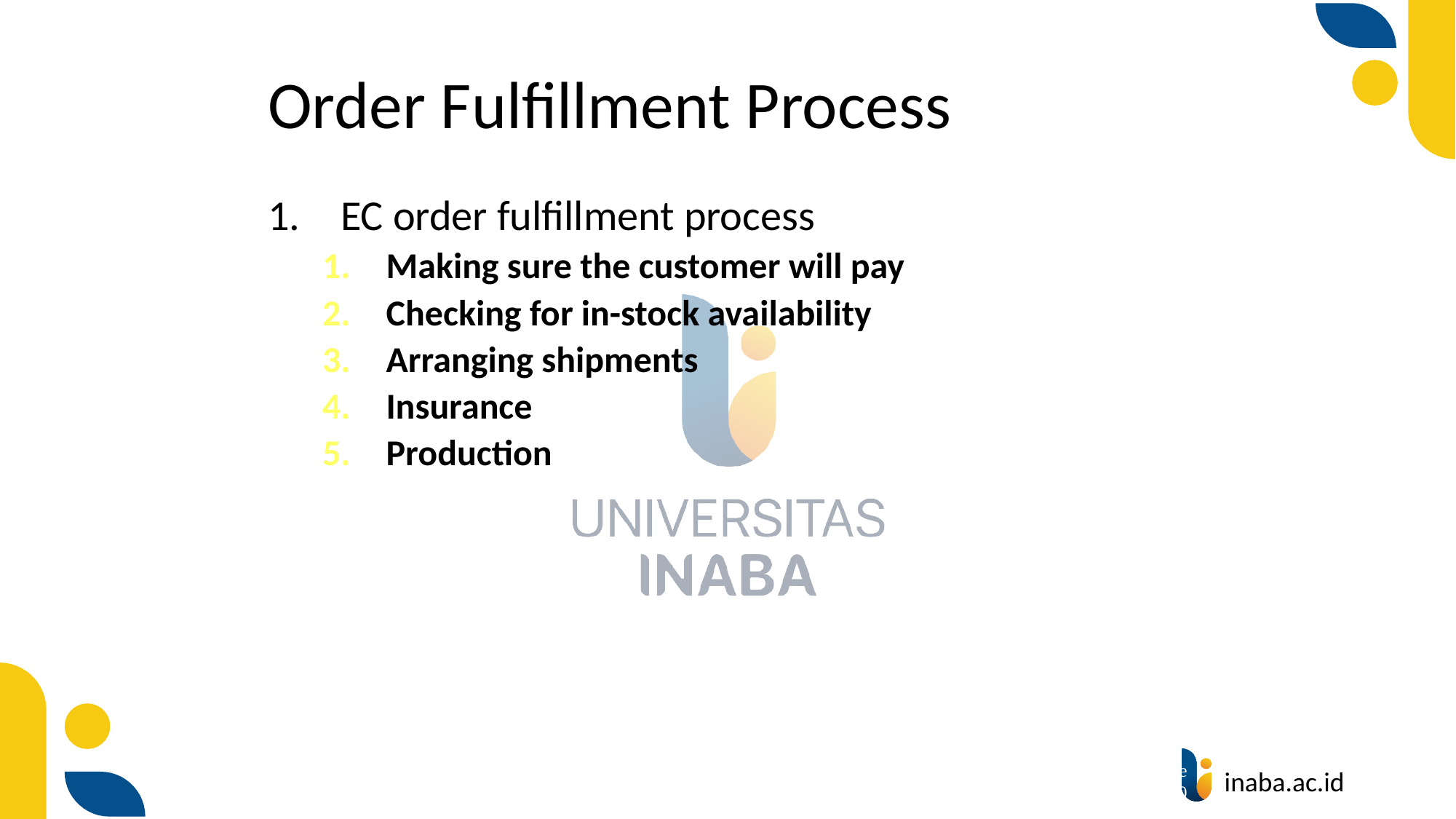

# Order Fulfillment Process
EC order fulfillment process
Making sure the customer will pay
Checking for in-stock availability
Arranging shipments
Insurance
Production
15
© Prentice Hall 2020